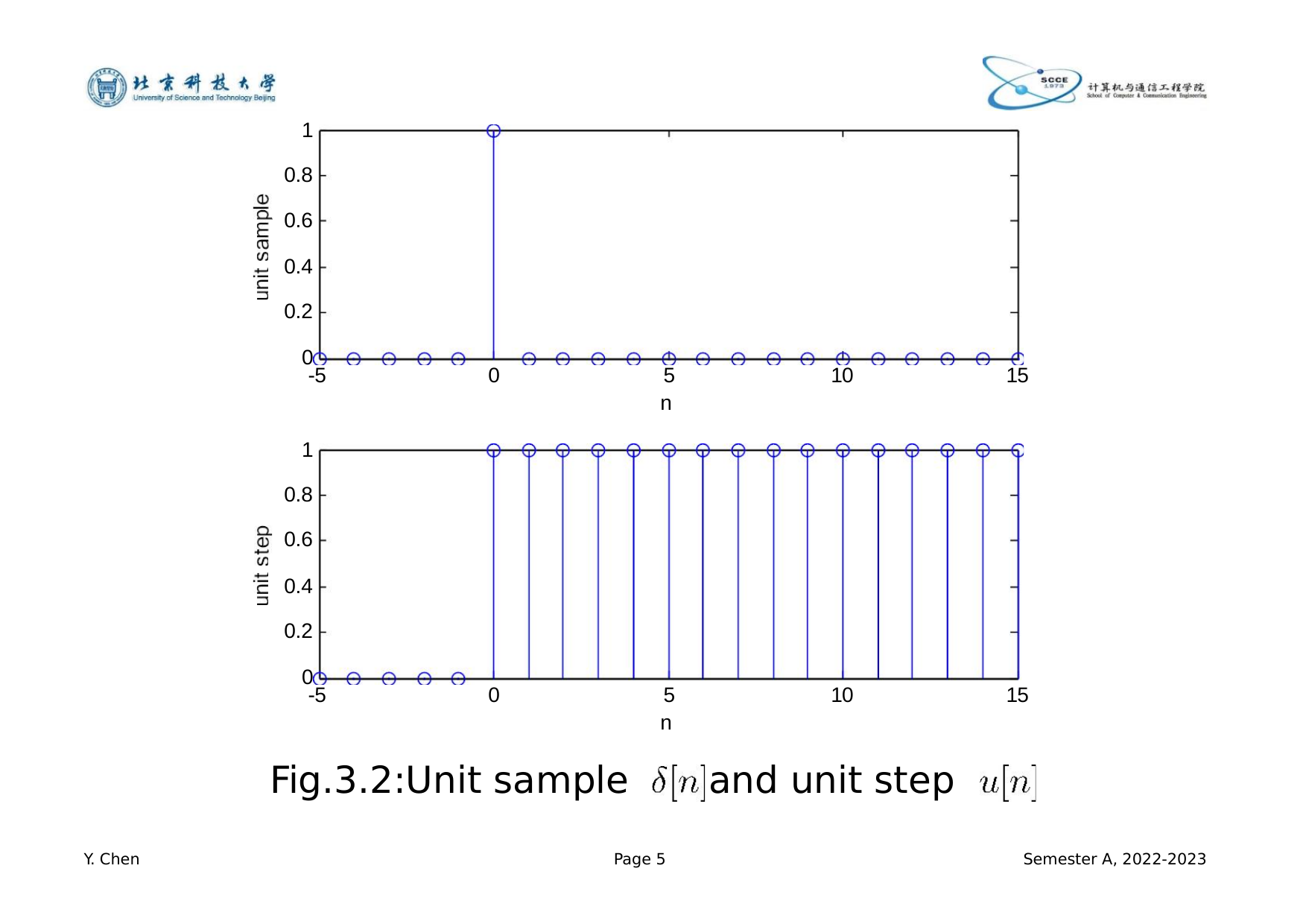

1
0.8
0.6
0.4
0.2
0

-5
0
5
10
15
n
1
0.8
0.6
0.4
0.2
0

-5
0
5
10
15
n
Fig.3.2:Unit sample and unit step

Y. Chen
Page 5
Semester A, 2022-2023